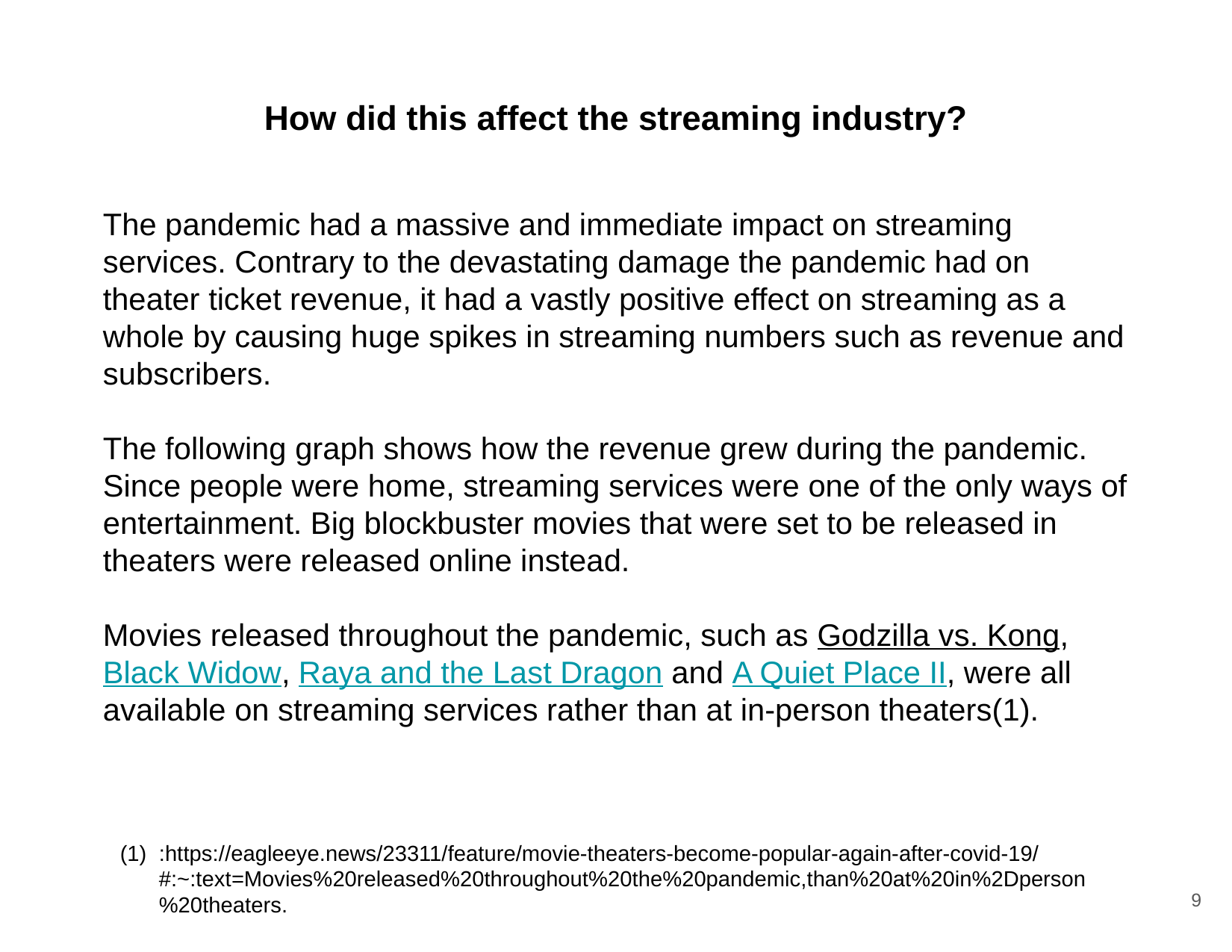

How did this affect the streaming industry?
The pandemic had a massive and immediate impact on streaming services. Contrary to the devastating damage the pandemic had on theater ticket revenue, it had a vastly positive effect on streaming as a whole by causing huge spikes in streaming numbers such as revenue and subscribers.

The following graph shows how the revenue grew during the pandemic. Since people were home, streaming services were one of the only ways of entertainment. Big blockbuster movies that were set to be released in theaters were released online instead.

Movies released throughout the pandemic, such as Godzilla vs. Kong, Black Widow, Raya and the Last Dragon and A Quiet Place II, were all available on streaming services rather than at in-person theaters(1).

:https://eagleeye.news/23311/feature/movie-theaters-become-popular-again-after-covid-19/#:~:text=Movies%20released%20throughout%20the%20pandemic,than%20at%20in%2Dperson%20theaters.
9